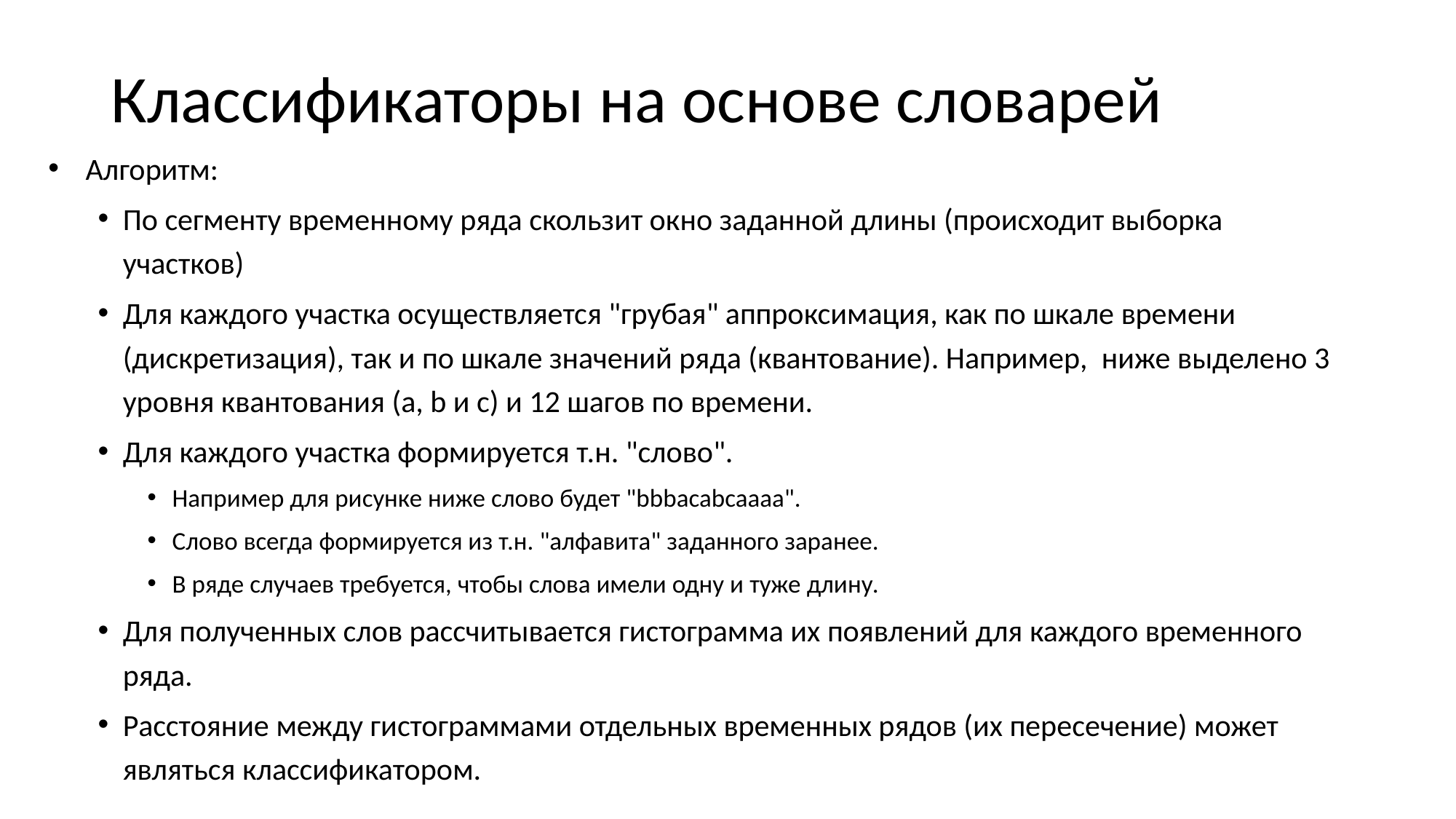

# Классификаторы на основе словарей
Алгоритм:
По сегменту временному ряда скользит окно заданной длины (происходит выборка участков)
Для каждого участка осуществляется "грубая" аппроксимация, как по шкале времени (дискретизация), так и по шкале значений ряда (квантование). Например,  ниже выделено 3 уровня квантования (a, b и c) и 12 шагов по времени.
Для каждого участка формируется т.н. "слово".
Например для рисунке ниже слово будет "bbbacabcaaaa".
Слово всегда формируется из т.н. "алфавита" заданного заранее.
В ряде случаев требуется, чтобы слова имели одну и туже длину.
Для полученных слов рассчитывается гистограмма их появлений для каждого временного ряда.
Расстояние между гистограммами отдельных временных рядов (их пересечение) может являться классификатором.